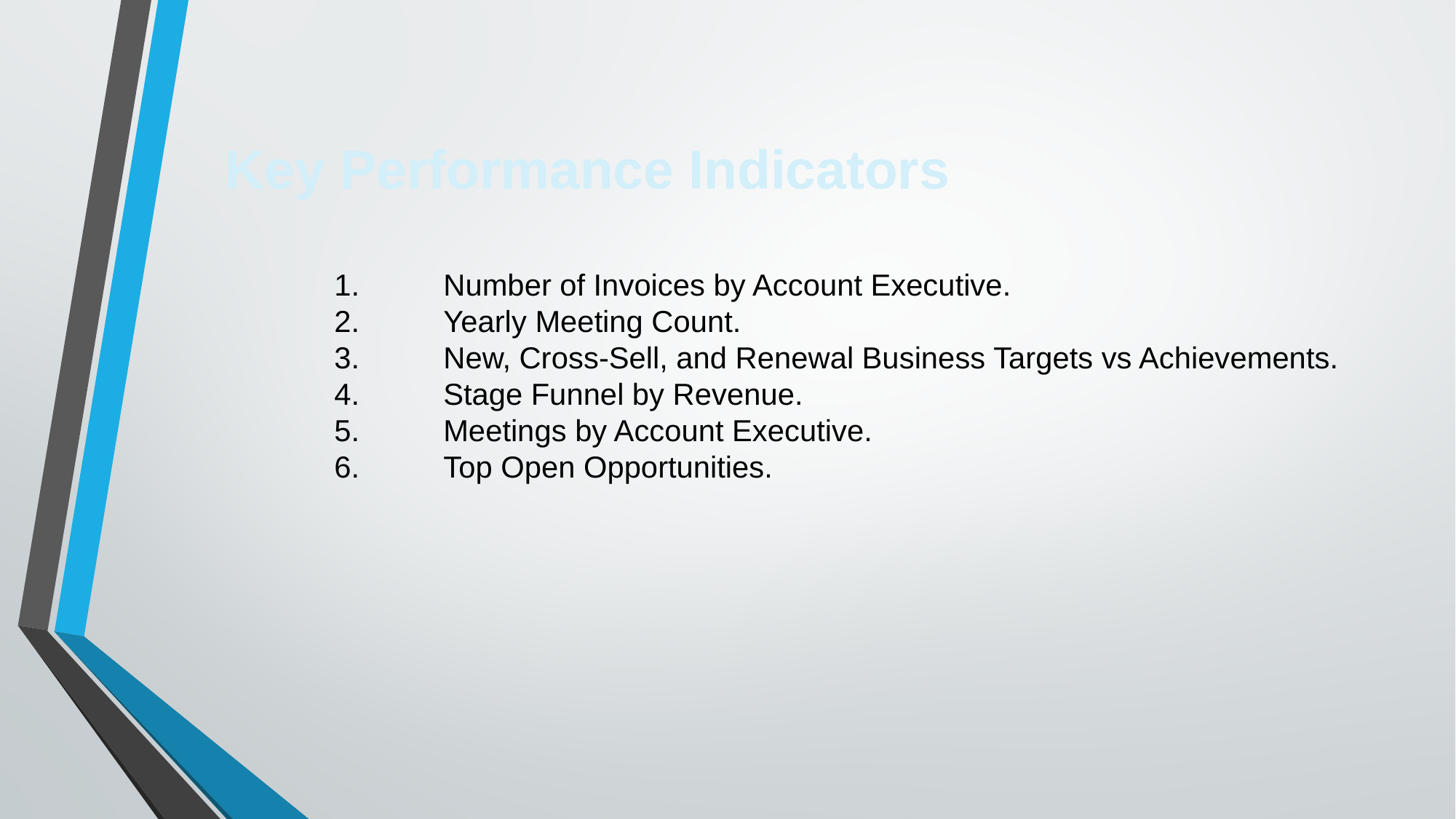

Key Performance Indicators

	1.	Number of Invoices by Account Executive.
	2.	Yearly Meeting Count.
	3.	New, Cross-Sell, and Renewal Business Targets vs Achievements.
	4.	Stage Funnel by Revenue.
	5.	Meetings by Account Executive.
	6.	Top Open Opportunities.